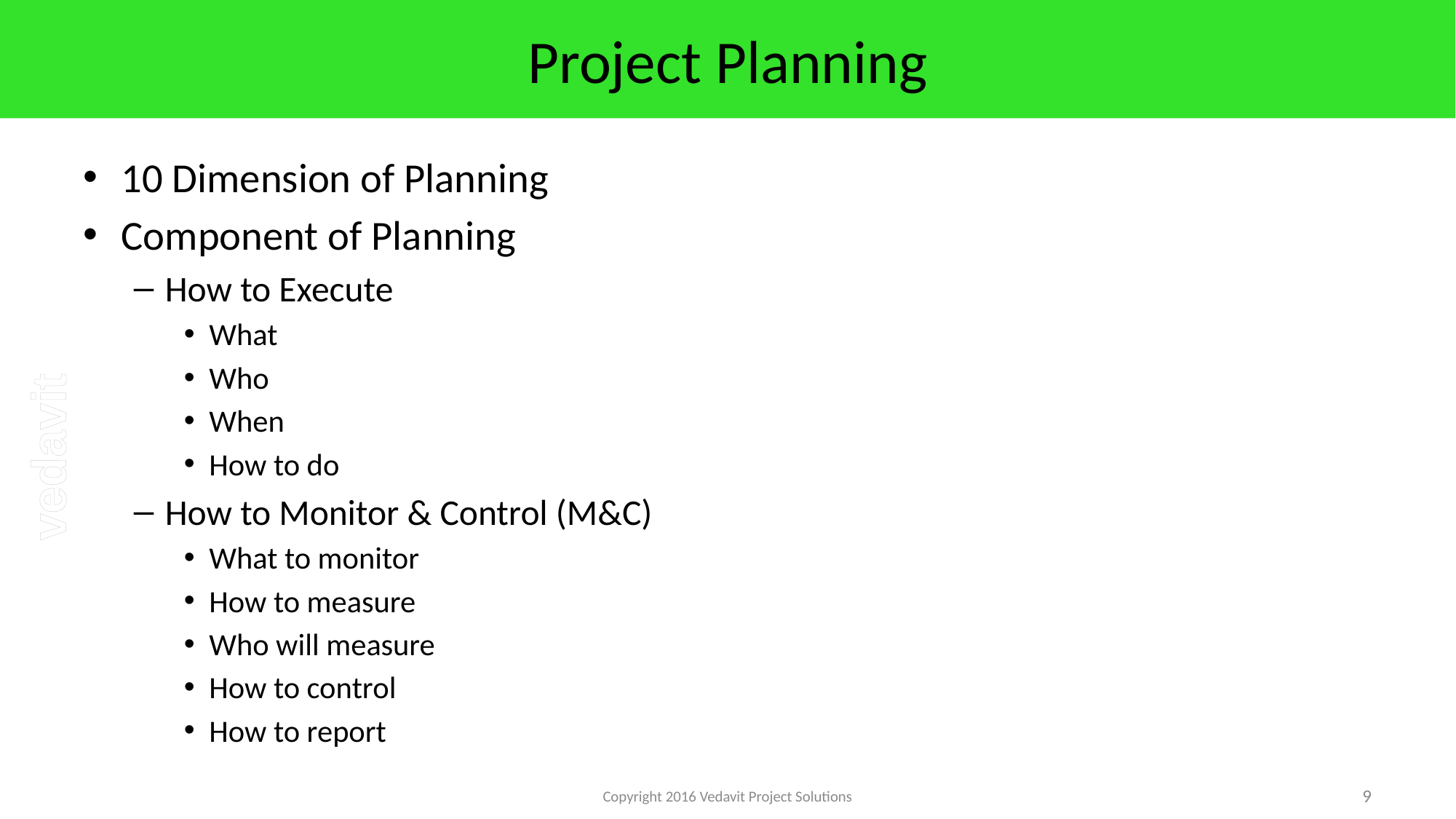

# Project Planning
10 Dimension of Planning
Component of Planning
How to Execute
What
Who
When
How to do
How to Monitor & Control (M&C)
What to monitor
How to measure
Who will measure
How to control
How to report

Copyright 2016 Vedavit Project Solutions
9